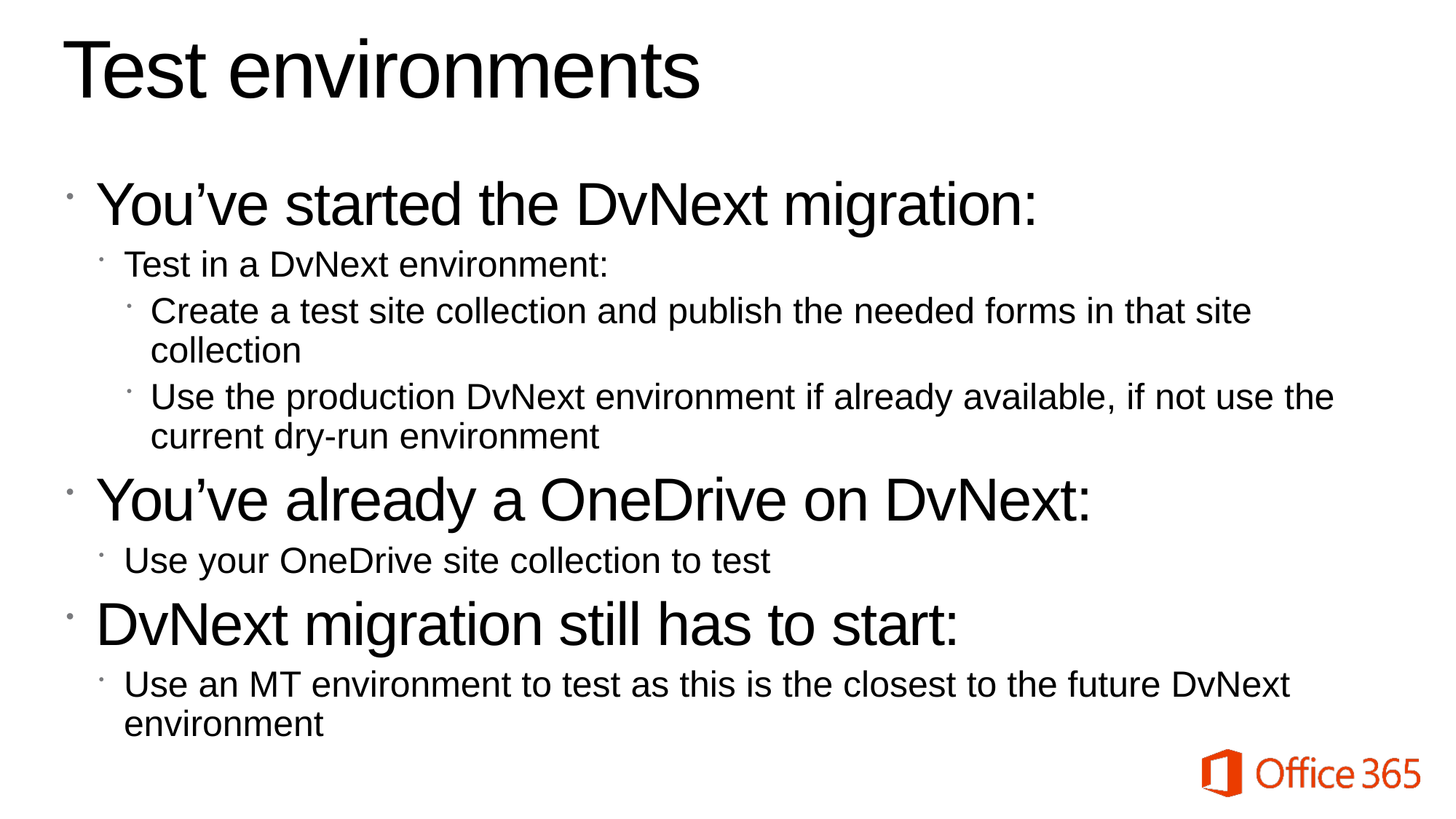

# Test environments
You’ve started the DvNext migration:
Test in a DvNext environment:
Create a test site collection and publish the needed forms in that site collection
Use the production DvNext environment if already available, if not use the current dry-run environment
You’ve already a OneDrive on DvNext:
Use your OneDrive site collection to test
DvNext migration still has to start:
Use an MT environment to test as this is the closest to the future DvNext environment